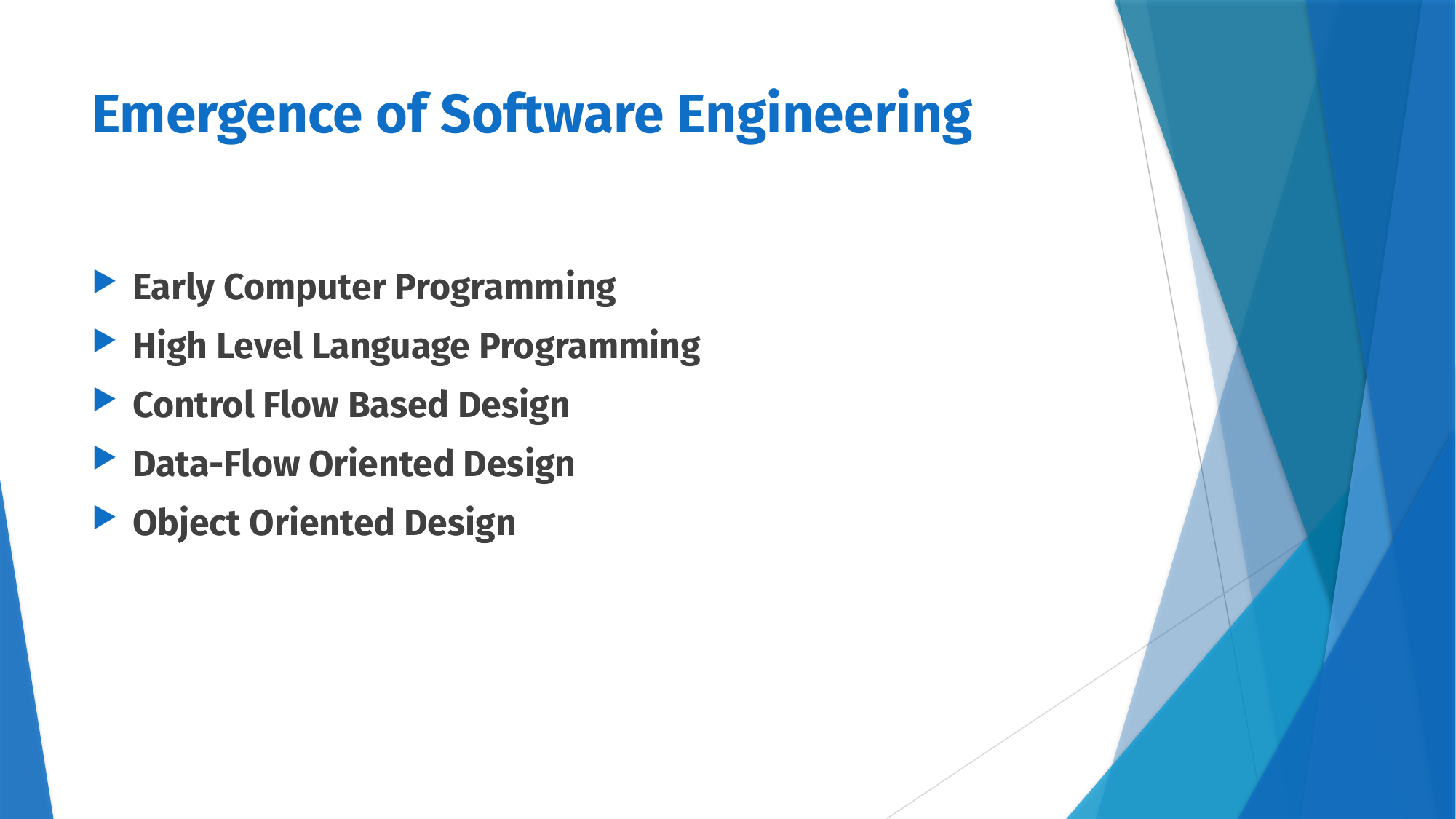

# Emergence of Software Engineering
Early Computer Programming
High Level Language Programming
Control Flow Based Design
Data-Flow Oriented Design
Object Oriented Design